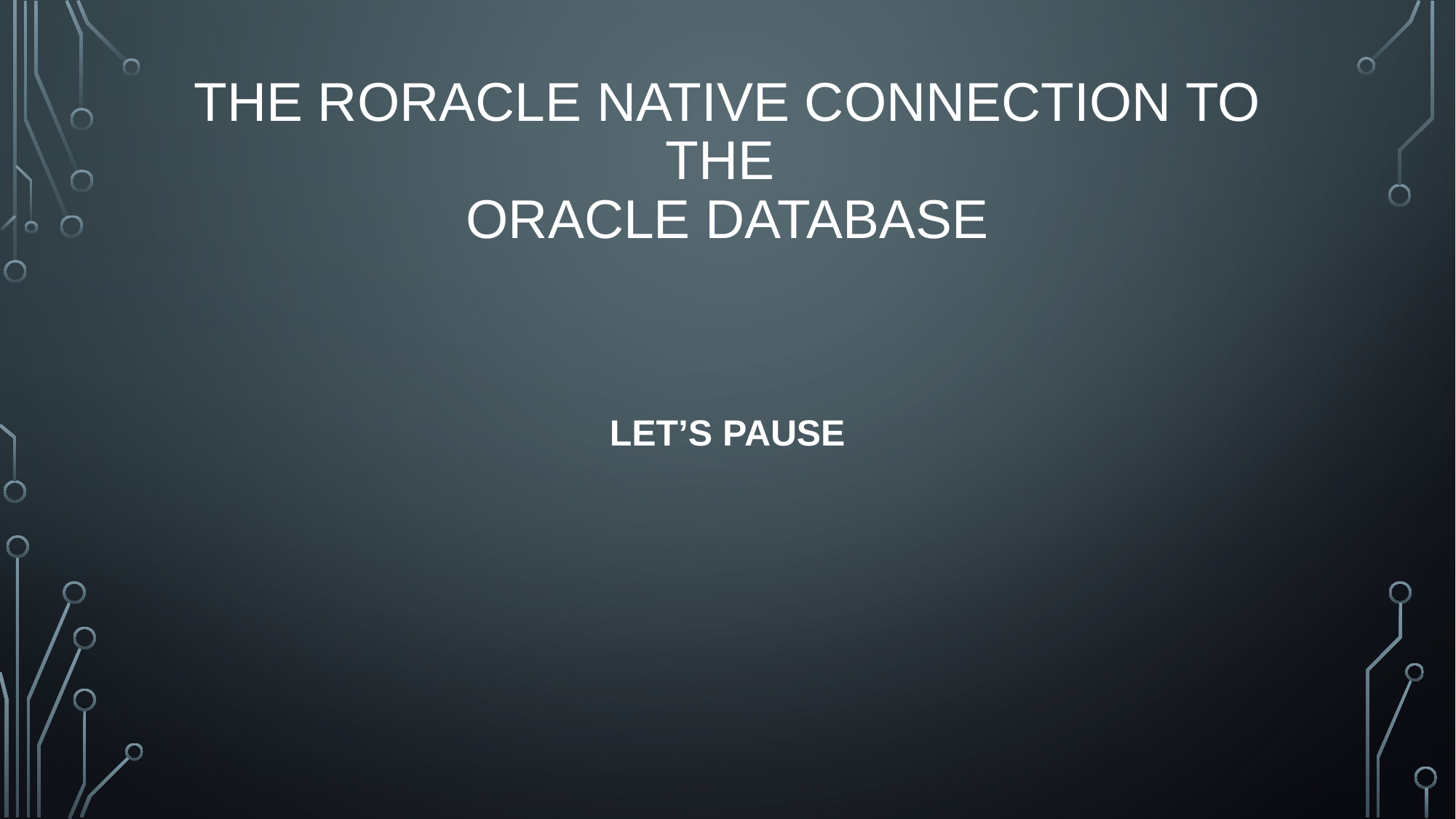

# The Roracle native connection to the oracle database

LET’S PAUSE